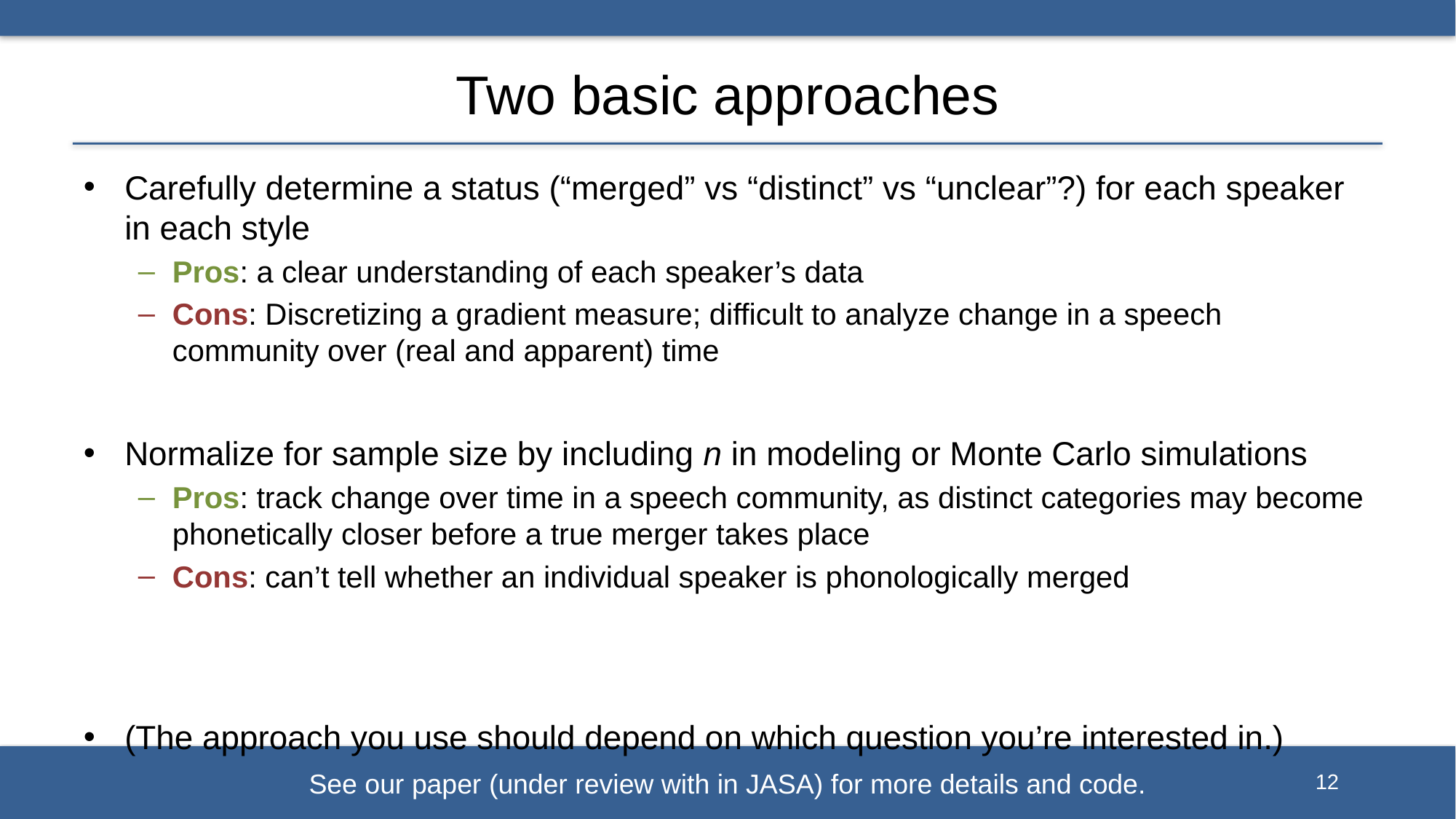

# Two basic approaches
Carefully determine a status (“merged” vs “distinct” vs “unclear”?) for each speaker in each style​
Pros: a clear understanding of each speaker’s data
Cons: Discretizing a gradient measure; difficult to analyze change in a speech community over (real and apparent) time

Normalize for sample size by including n in modeling or Monte Carlo simulations
Pros: track change over time in a speech community, as distinct categories may become phonetically closer before a true merger takes place​
Cons: can’t tell whether an individual speaker is phonologically merged​

(The approach you use should depend on which question you’re interested in.)

12
See our paper (under review with in JASA) for more details and code.